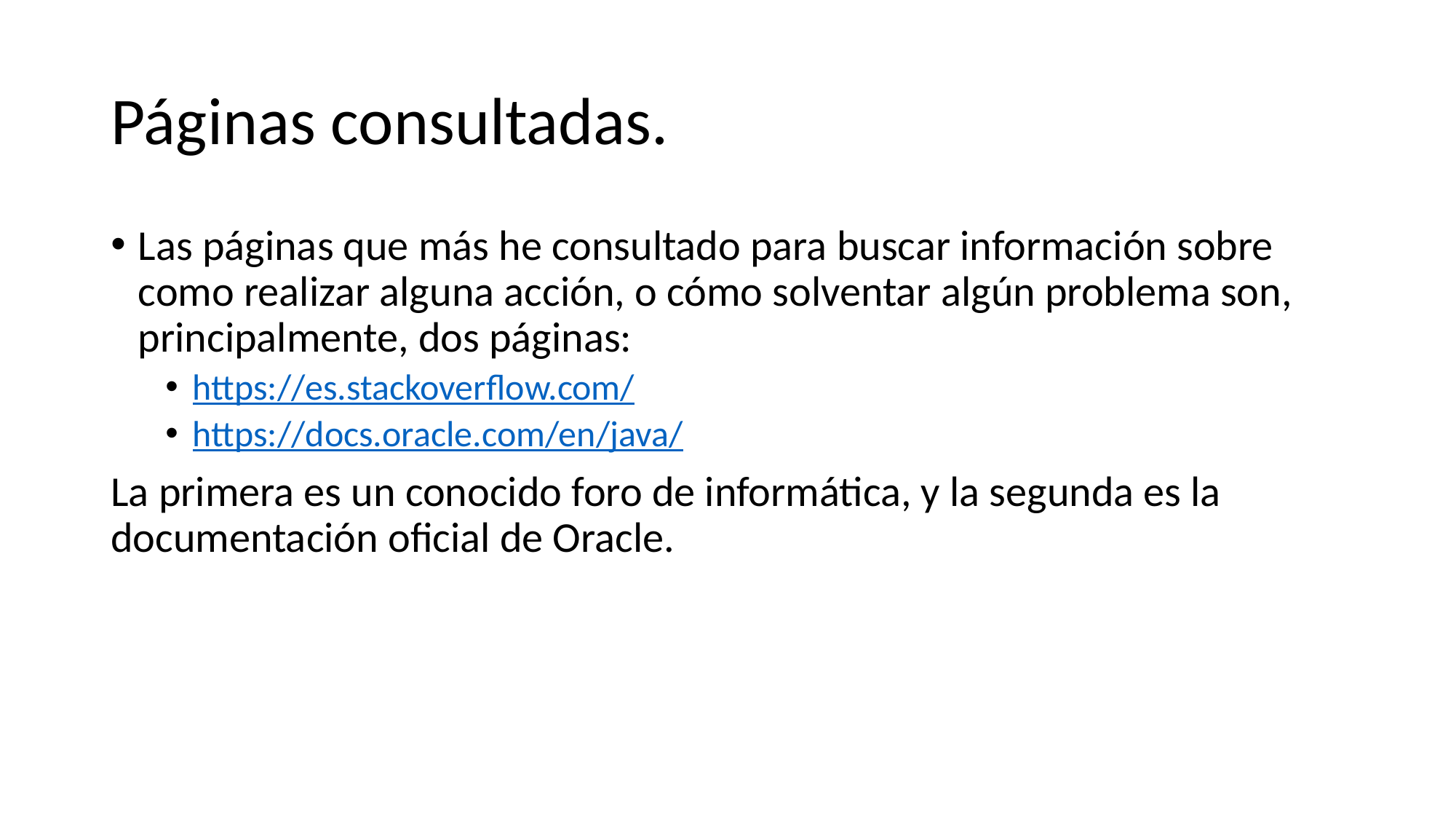

# Páginas consultadas.
Las páginas que más he consultado para buscar información sobre como realizar alguna acción, o cómo solventar algún problema son, principalmente, dos páginas:
https://es.stackoverflow.com/
https://docs.oracle.com/en/java/
La primera es un conocido foro de informática, y la segunda es la documentación oficial de Oracle.